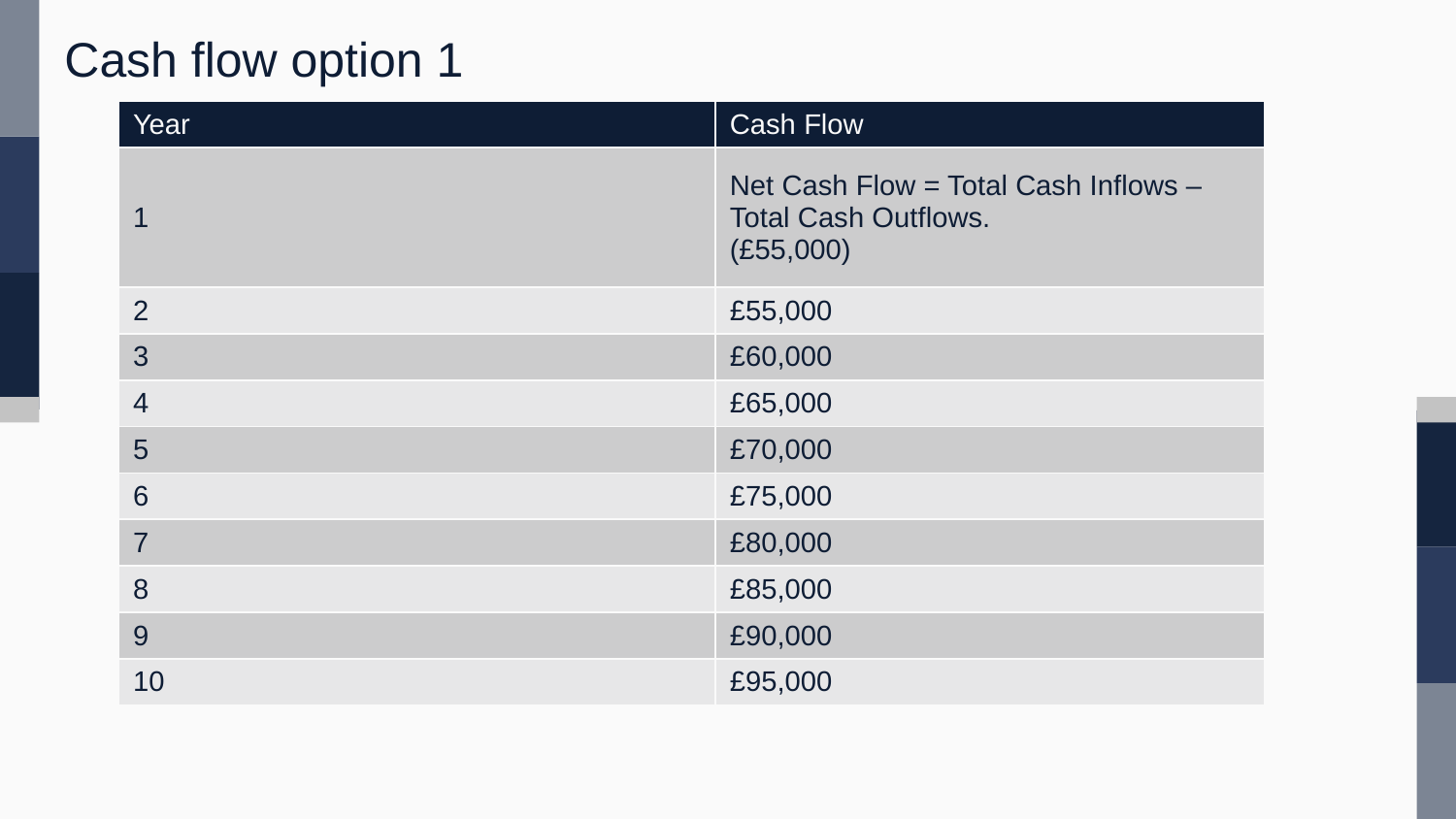

# Cash flow option 1
| Year | Cash Flow |
| --- | --- |
| 1 | Net Cash Flow = Total Cash Inflows – Total Cash Outflows. (£55,000) |
| 2 | £55,000 |
| 3 | £60,000 |
| 4 | £65,000 |
| 5 | £70,000 |
| 6 | £75,000 |
| 7 | £80,000 |
| 8 | £85,000 |
| 9 | £90,000 |
| 10 | £95,000 |